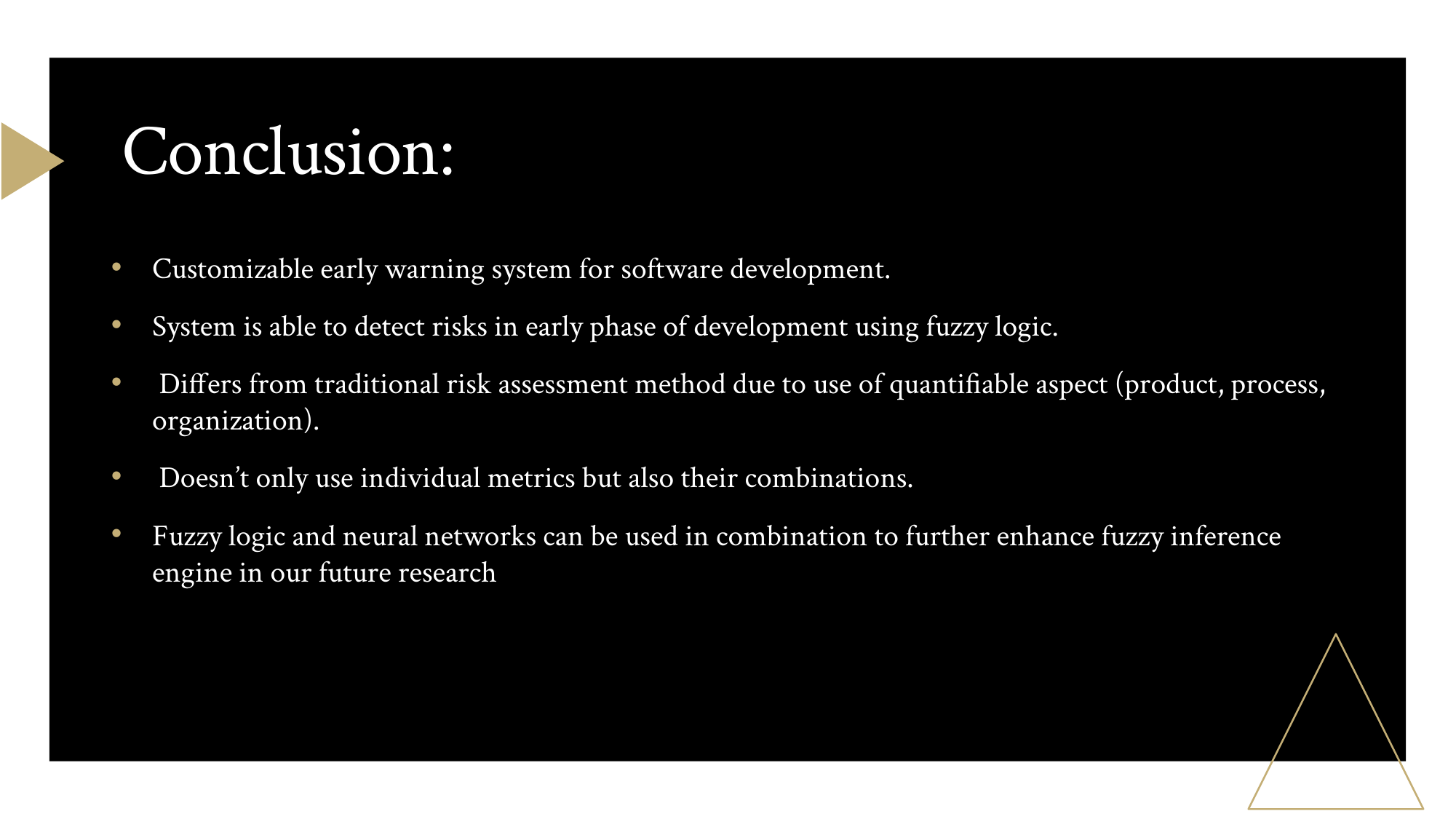

# Conclusion:
Customizable early warning system for software development.
System is able to detect risks in early phase of development using fuzzy logic.
 Differs from traditional risk assessment method due to use of quantifiable aspect (product, process, organization).
 Doesn’t only use individual metrics but also their combinations.
Fuzzy logic and neural networks can be used in combination to further enhance fuzzy inference engine in our future research